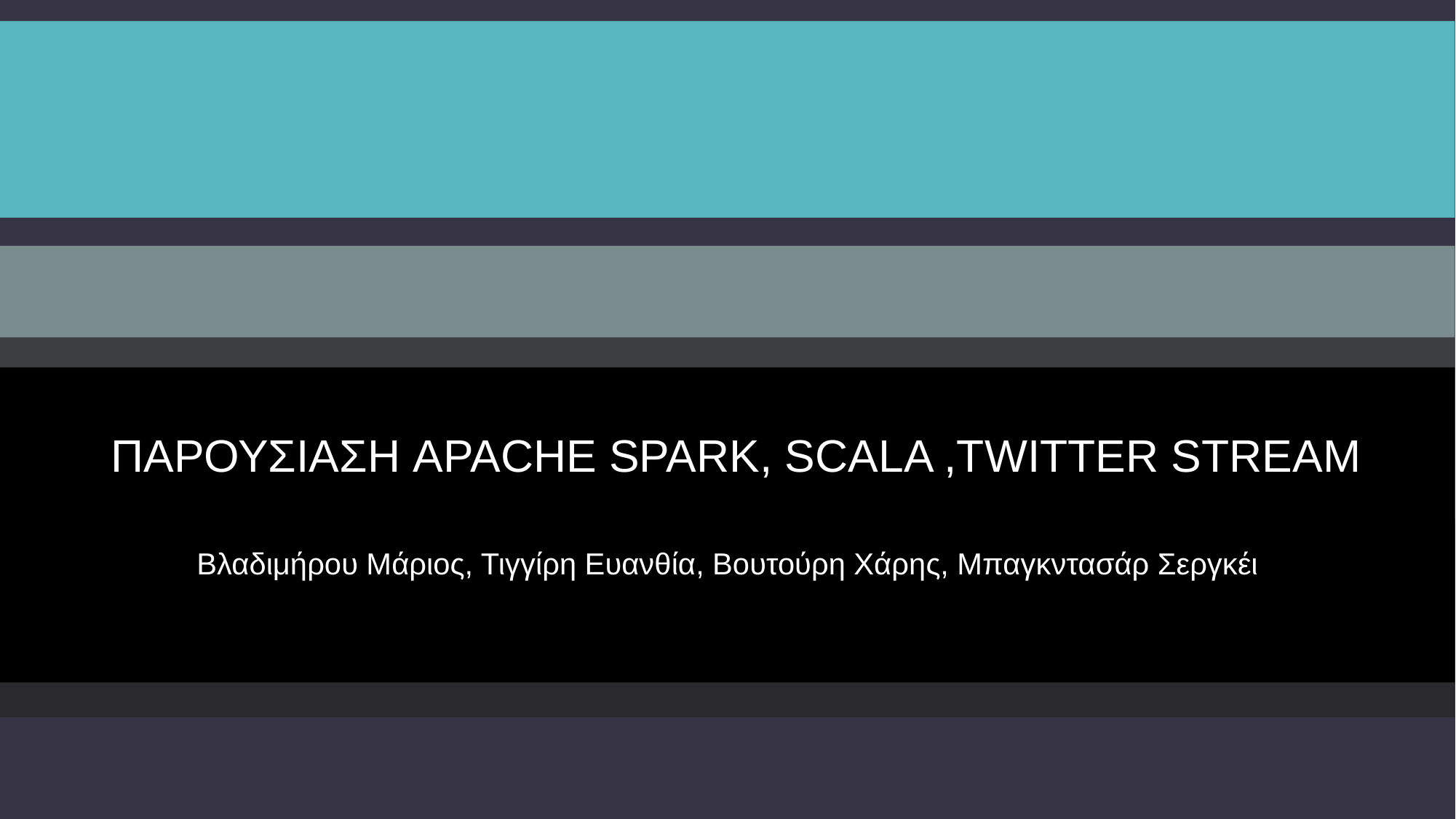

# ΠΑΡΟΥΣΙΑΣΗ APACHE SPARK, SCALA ,TWITTER STREAM
Βλαδιμήρου Μάριος, Τιγγίρη Ευανθία, Βουτούρη Χάρης, Μπαγκντασάρ Σεργκέι